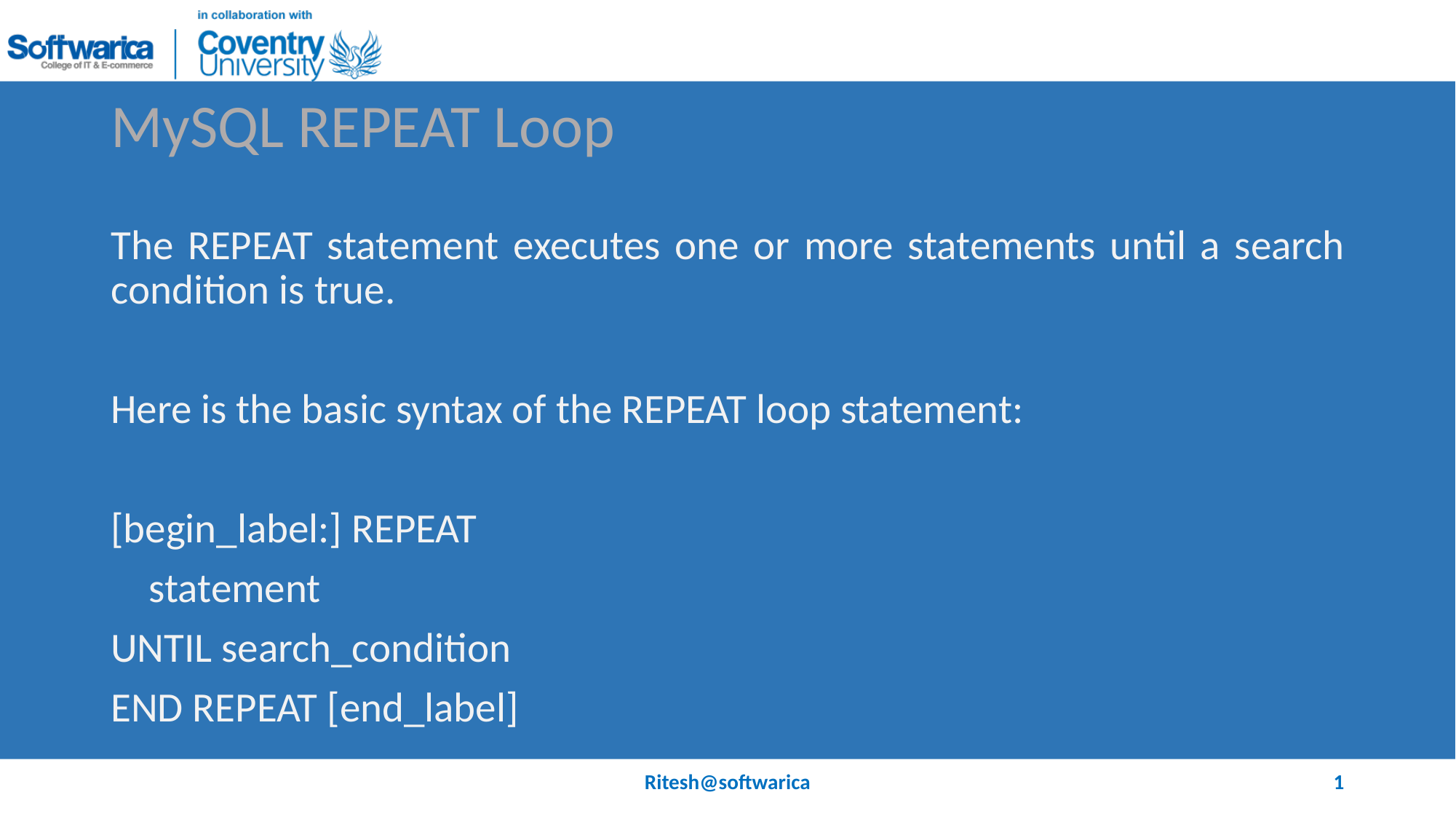

# MySQL REPEAT Loop
The REPEAT statement executes one or more statements until a search condition is true.

Here is the basic syntax of the REPEAT loop statement:

[begin_label:] REPEAT
    statement
UNTIL search_condition
END REPEAT [end_label]
Ritesh@softwarica
1